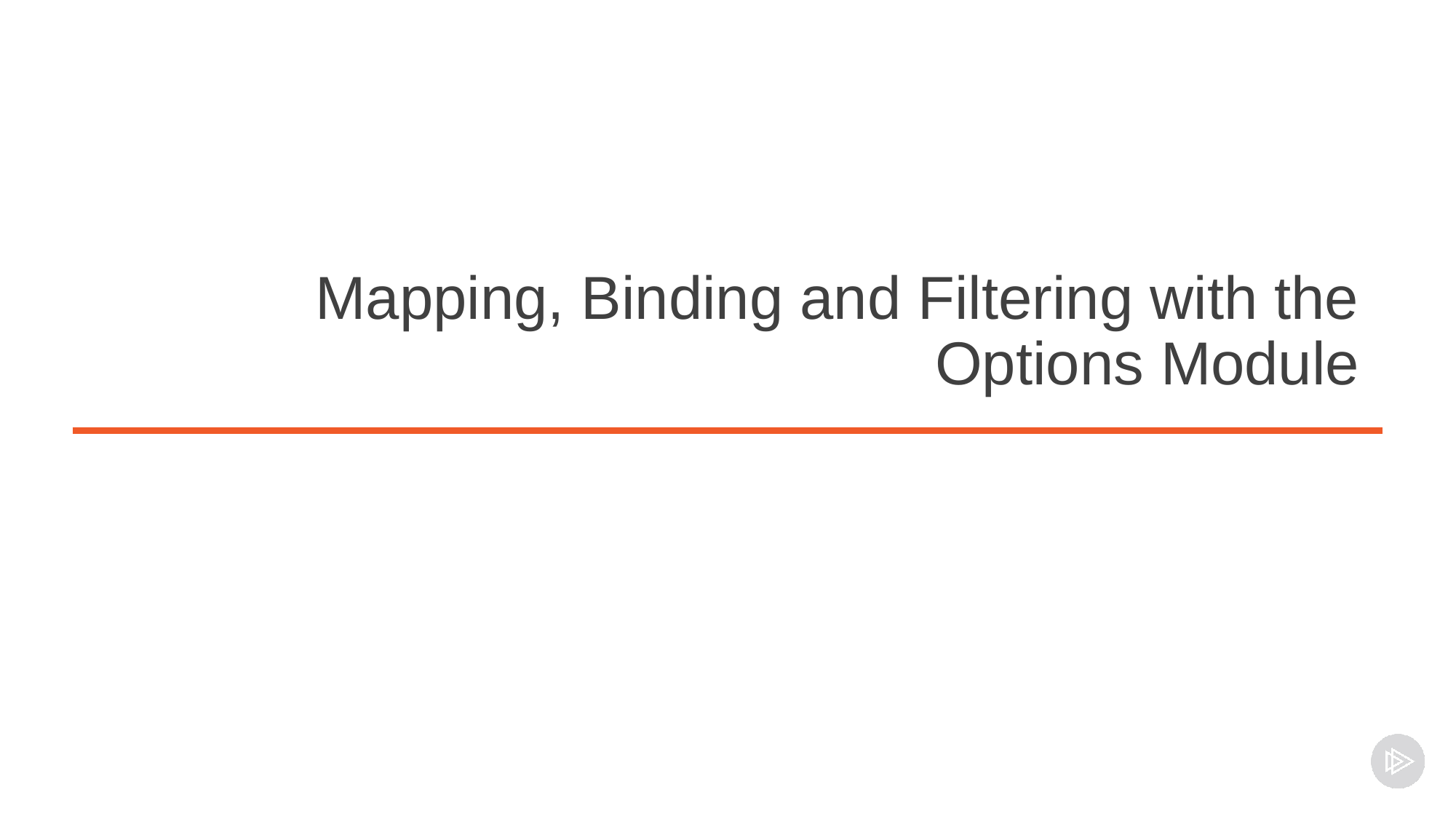

# Mapping, Binding and Filtering with the Options Module